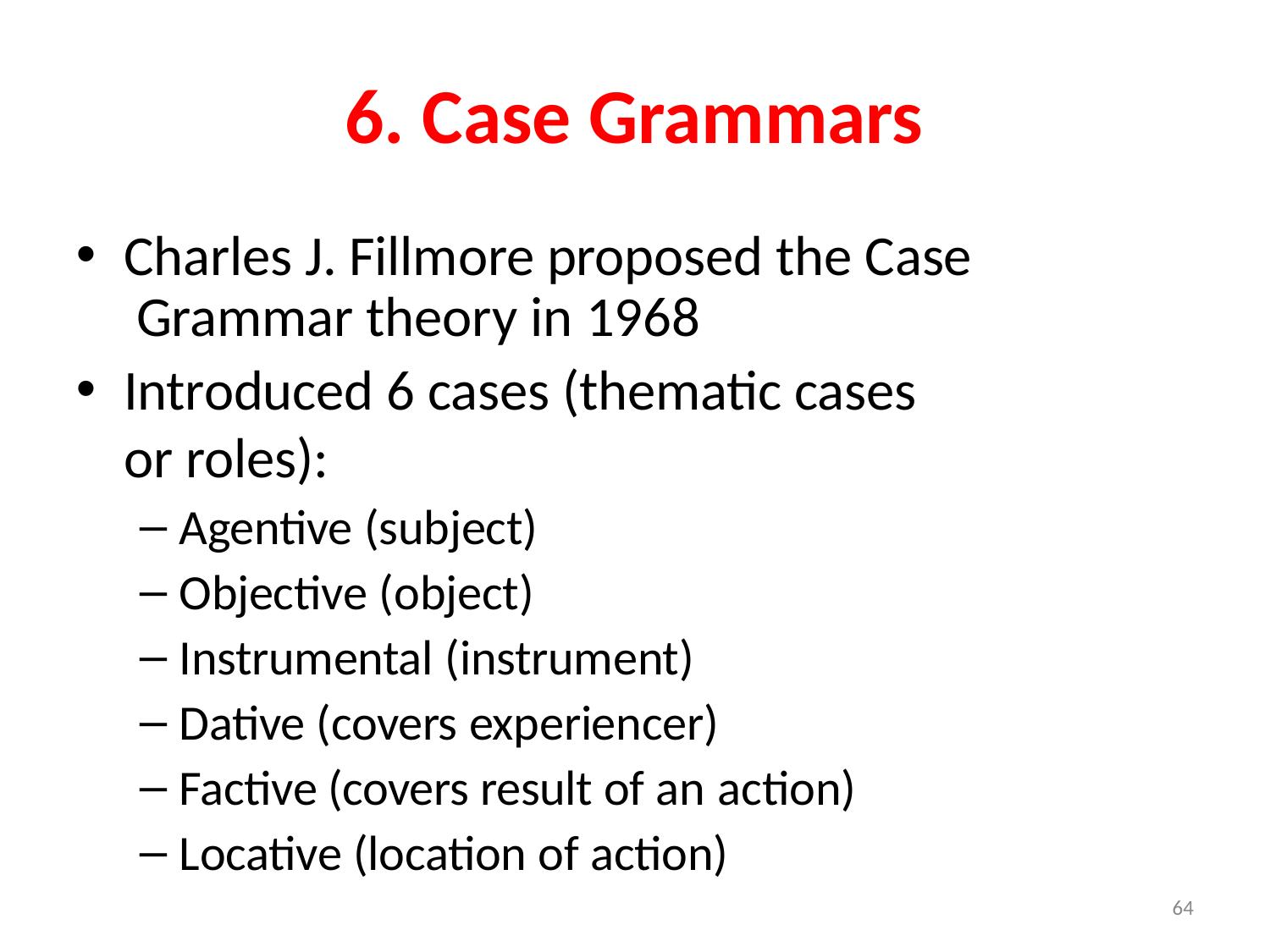

# 6. Case Grammars
Charles J. Fillmore proposed the Case  Grammar theory in 1968
Introduced 6 cases (thematic cases or roles):
Agentive (subject)
Objective (object)
Instrumental (instrument)
Dative (covers experiencer)
Factive (covers result of an action)
Locative (location of action)
64